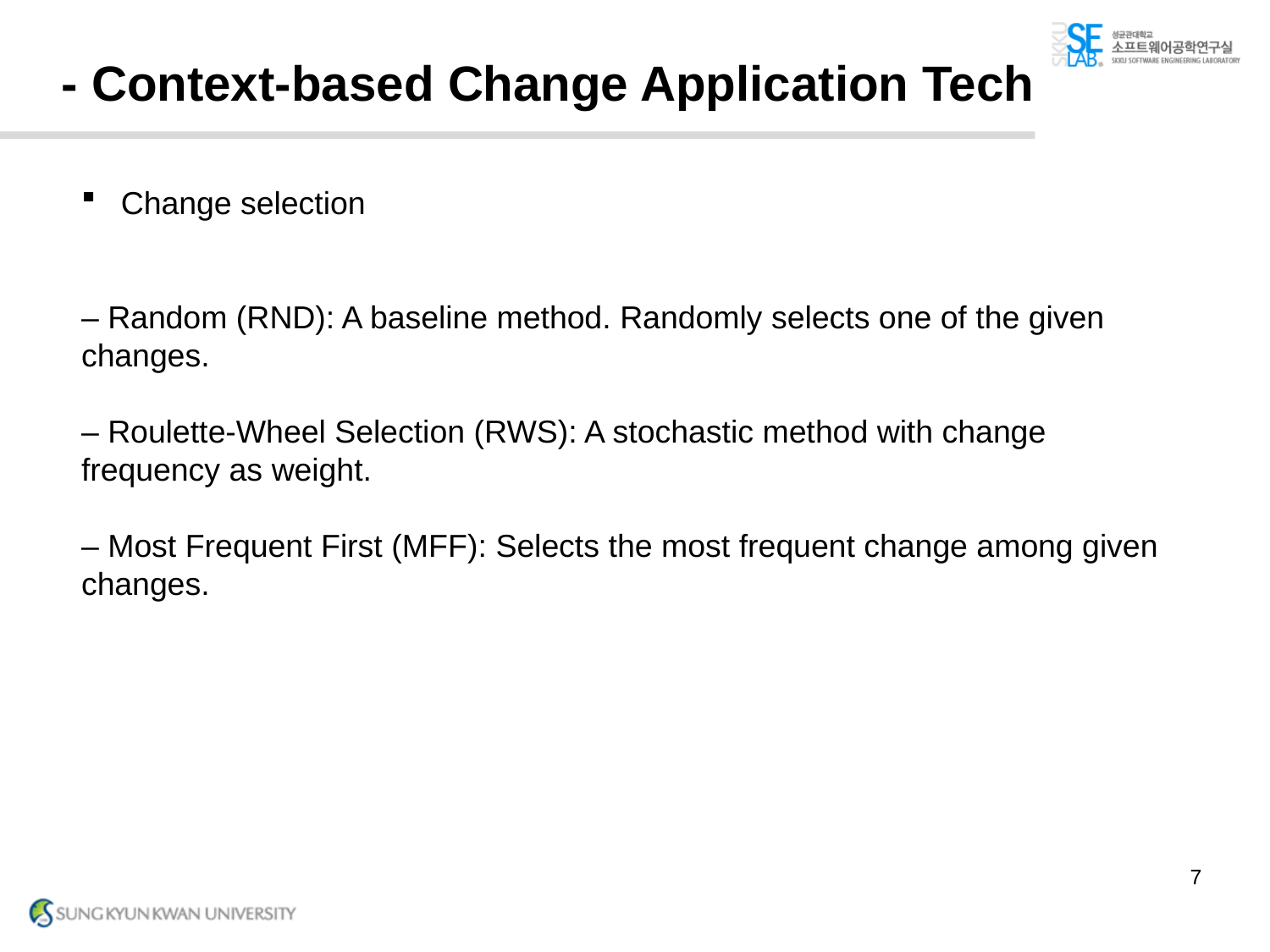

# - Context-based Change Application Tech
Change selection

– Random (RND): A baseline method. Randomly selects one of the given changes.

– Roulette-Wheel Selection (RWS): A stochastic method with change frequency as weight.

– Most Frequent First (MFF): Selects the most frequent change among given changes.
7